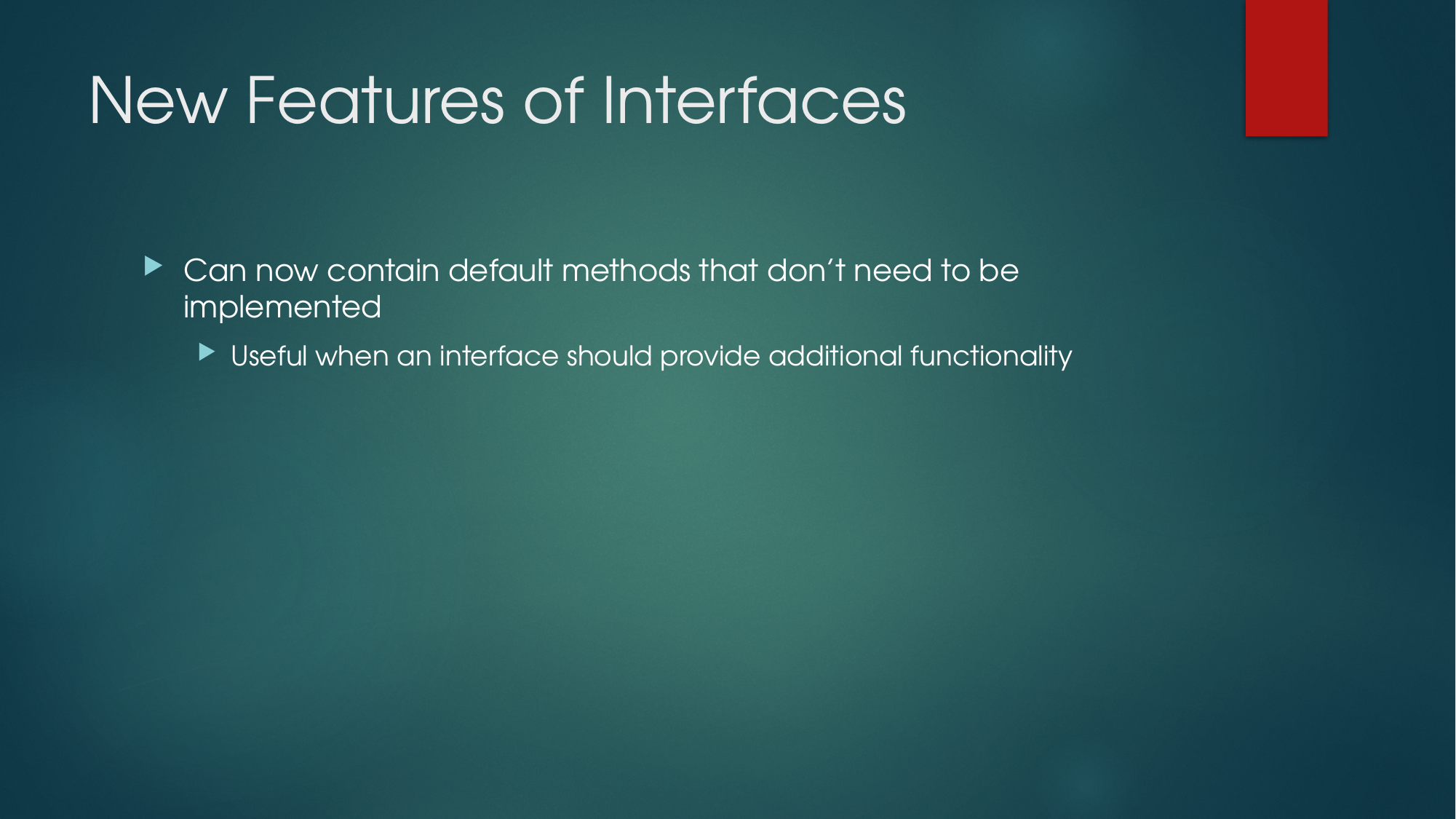

# New Features of Interfaces
Can now contain default methods that don’t need to be implemented
Useful when an interface should provide additional functionality